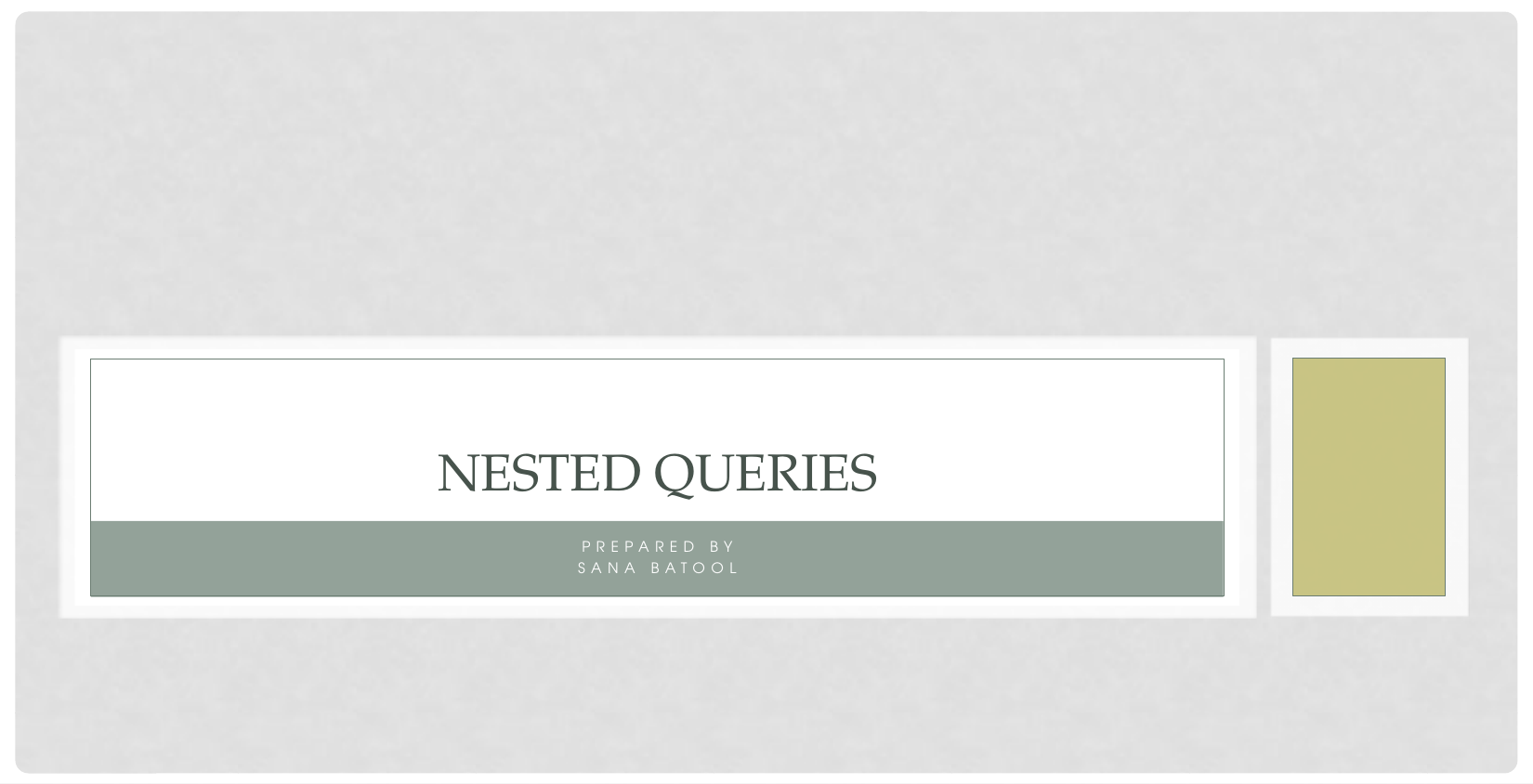

# Nested queries
Prepared By
Sana Batool